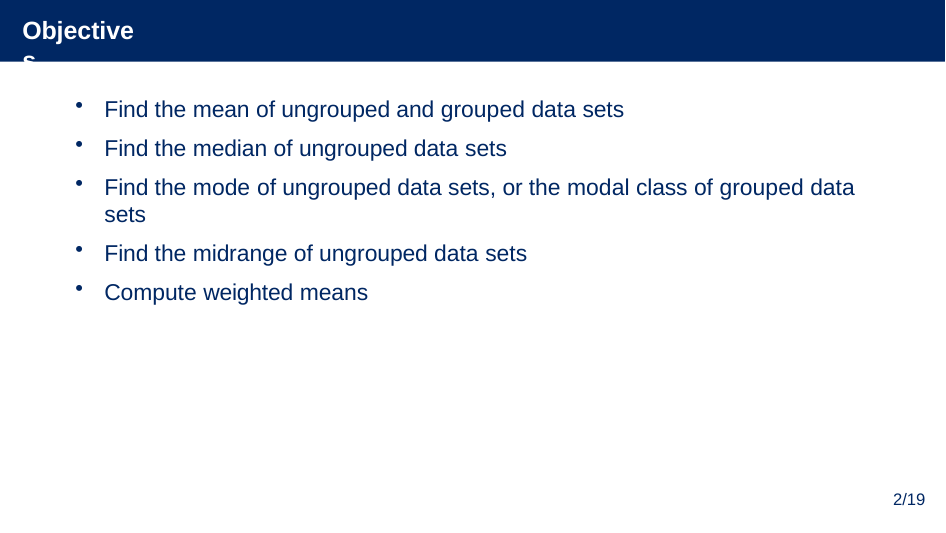

# Objectives
Find the mean of ungrouped and grouped data sets
Find the median of ungrouped data sets
Find the mode of ungrouped data sets, or the modal class of grouped data sets
Find the midrange of ungrouped data sets
Compute weighted means
2/19